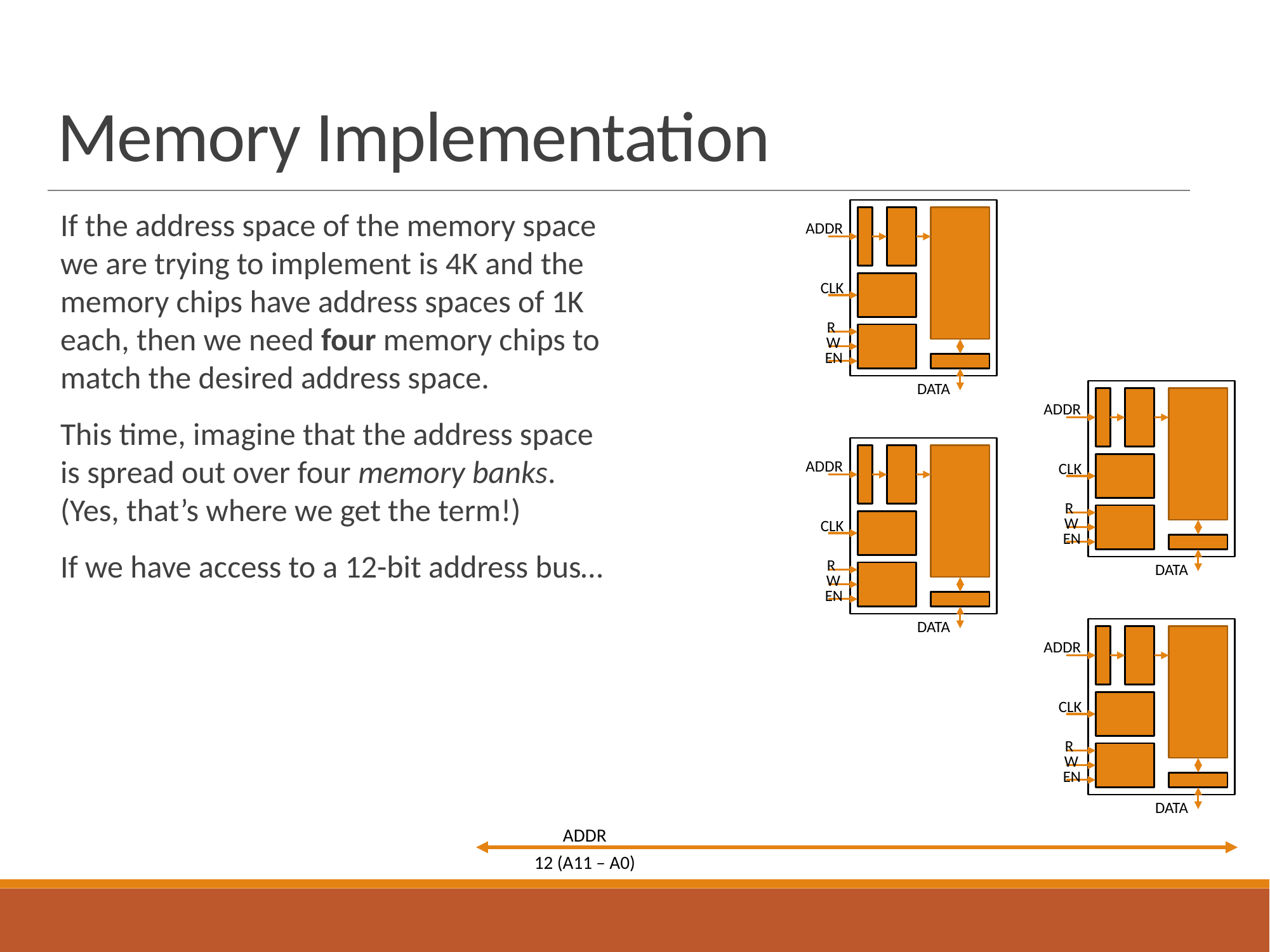

# Memory Implementation
If the address space of the memory space we are trying to implement is 4K and the memory chips have address spaces of 1K each, then we need four memory chips to match the desired address space.
This time, imagine that the address space is spread out over four memory banks. (Yes, that’s where we get the term!)
If we have access to a 12-bit address bus…

ADDR

CLK
R

W
EN

DATA

ADDR

CLK
R

W
EN

DATA

ADDR

CLK
R

W
EN

DATA

ADDR

CLK
R

W
EN

DATA
ADDR
12 (A11 – A0)